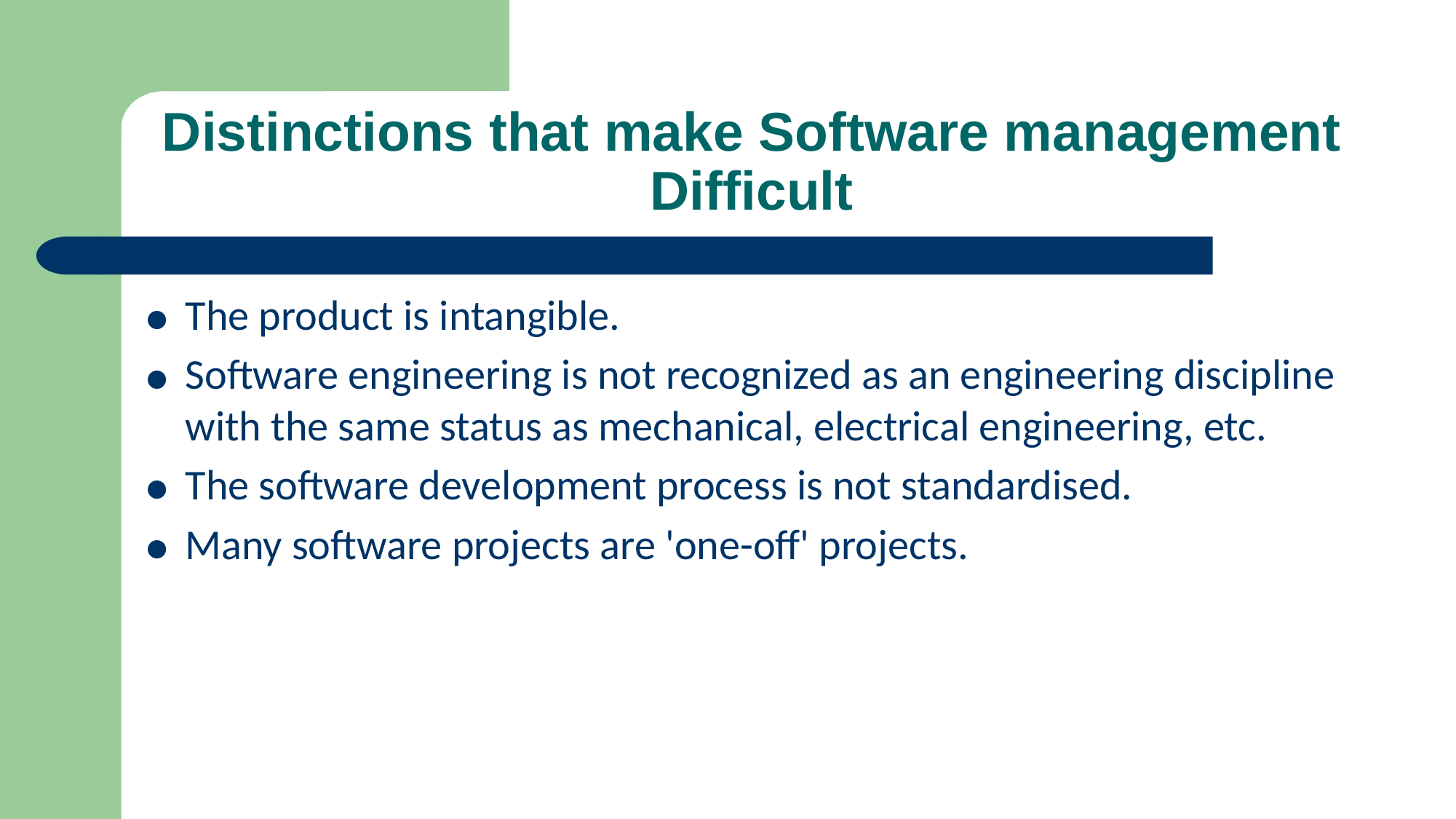

# Distinctions that make Software management Difficult
The product is intangible.
Software engineering is not recognized as an engineering discipline with the same status as mechanical, electrical engineering, etc.
The software development process is not standardised.
Many software projects are 'one-off' projects.